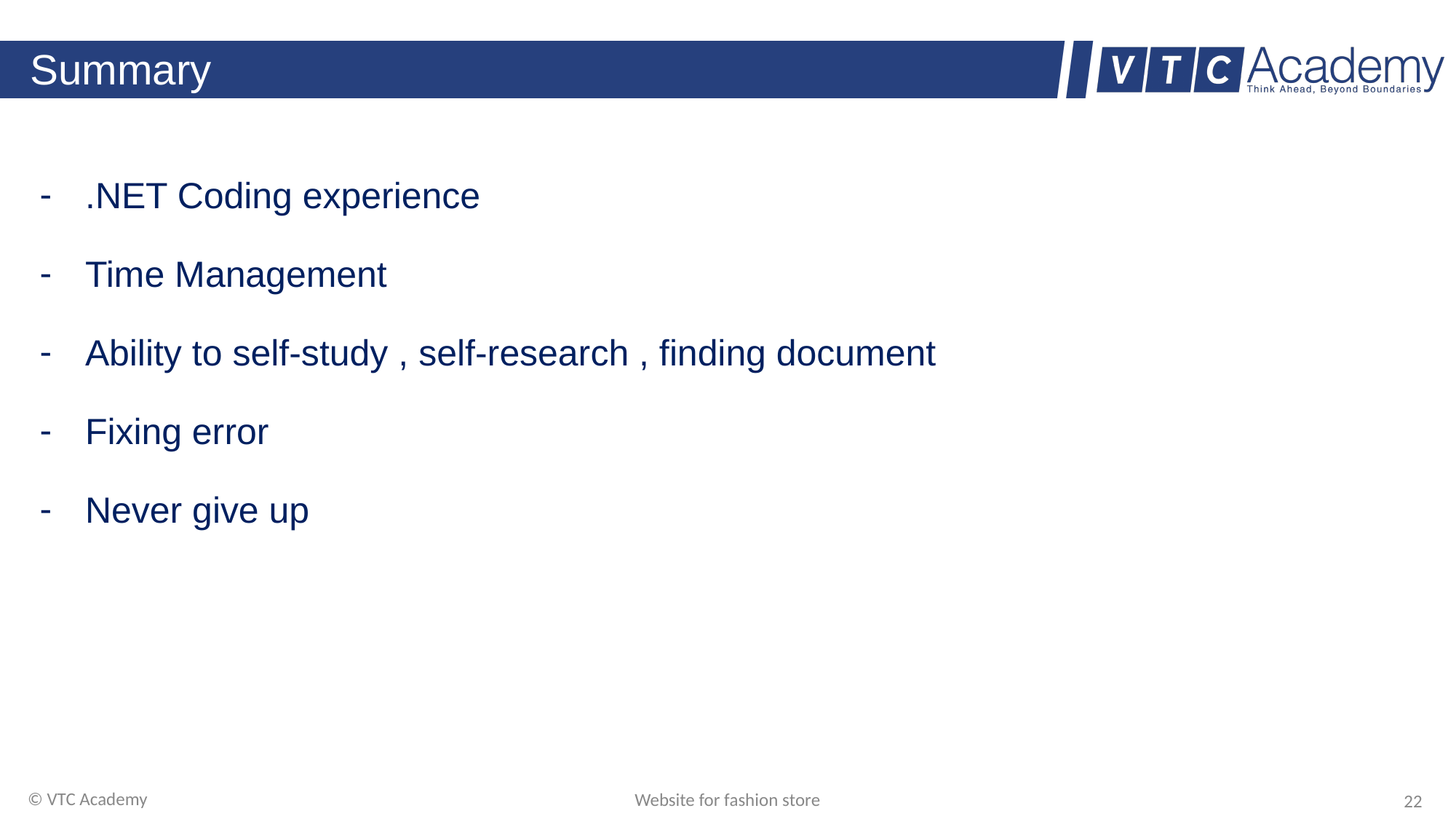

# Summary

.NET Coding experience

Time Management

Ability to self-study , self-research , finding document

Fixing error

Never give up
© VTC Academy
Website for fashion store
22